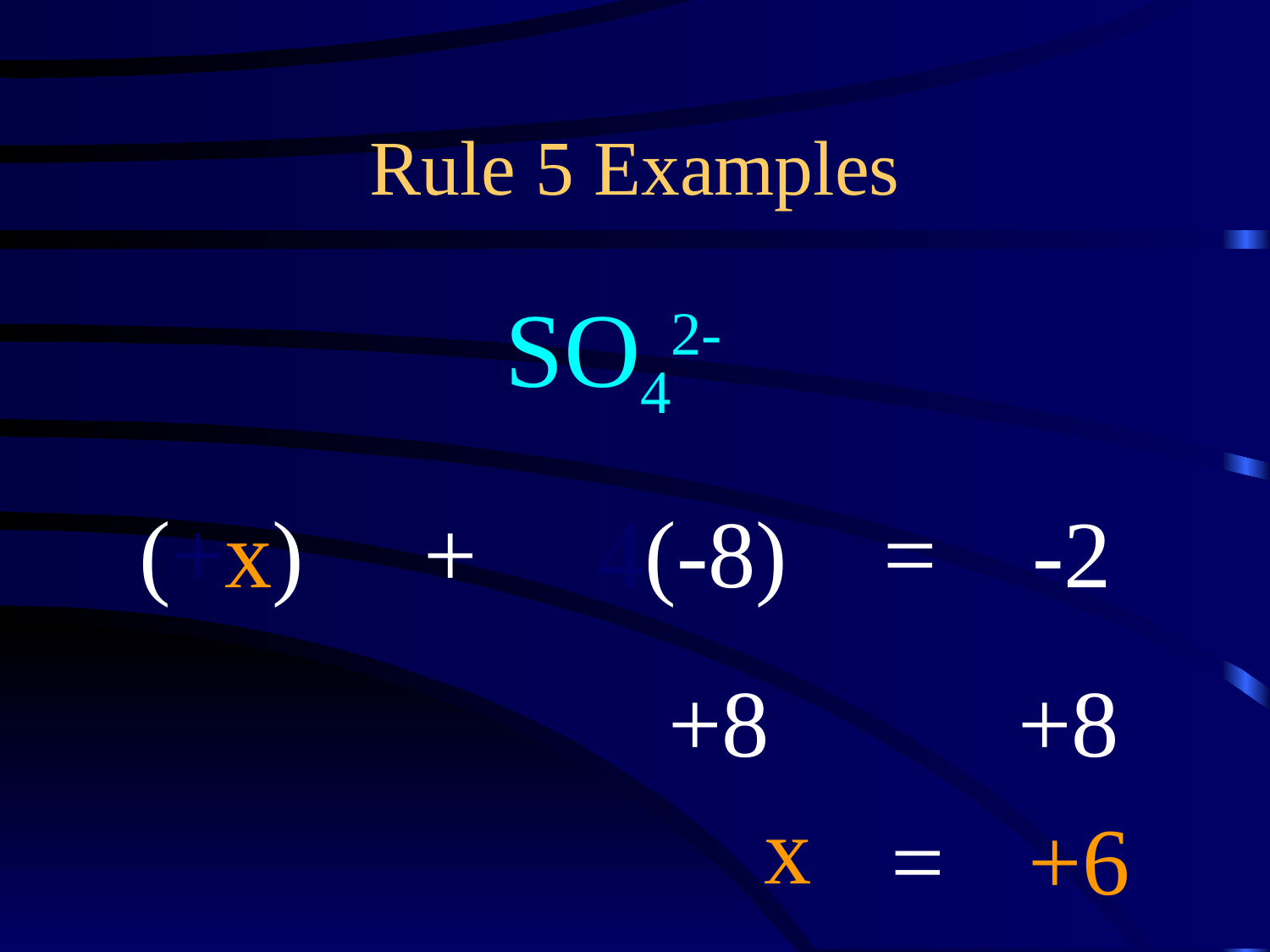

Rule 5 Examples
SO42-
(+x)     +     4(-8)    =    -2
+8
+8
x
=
+6